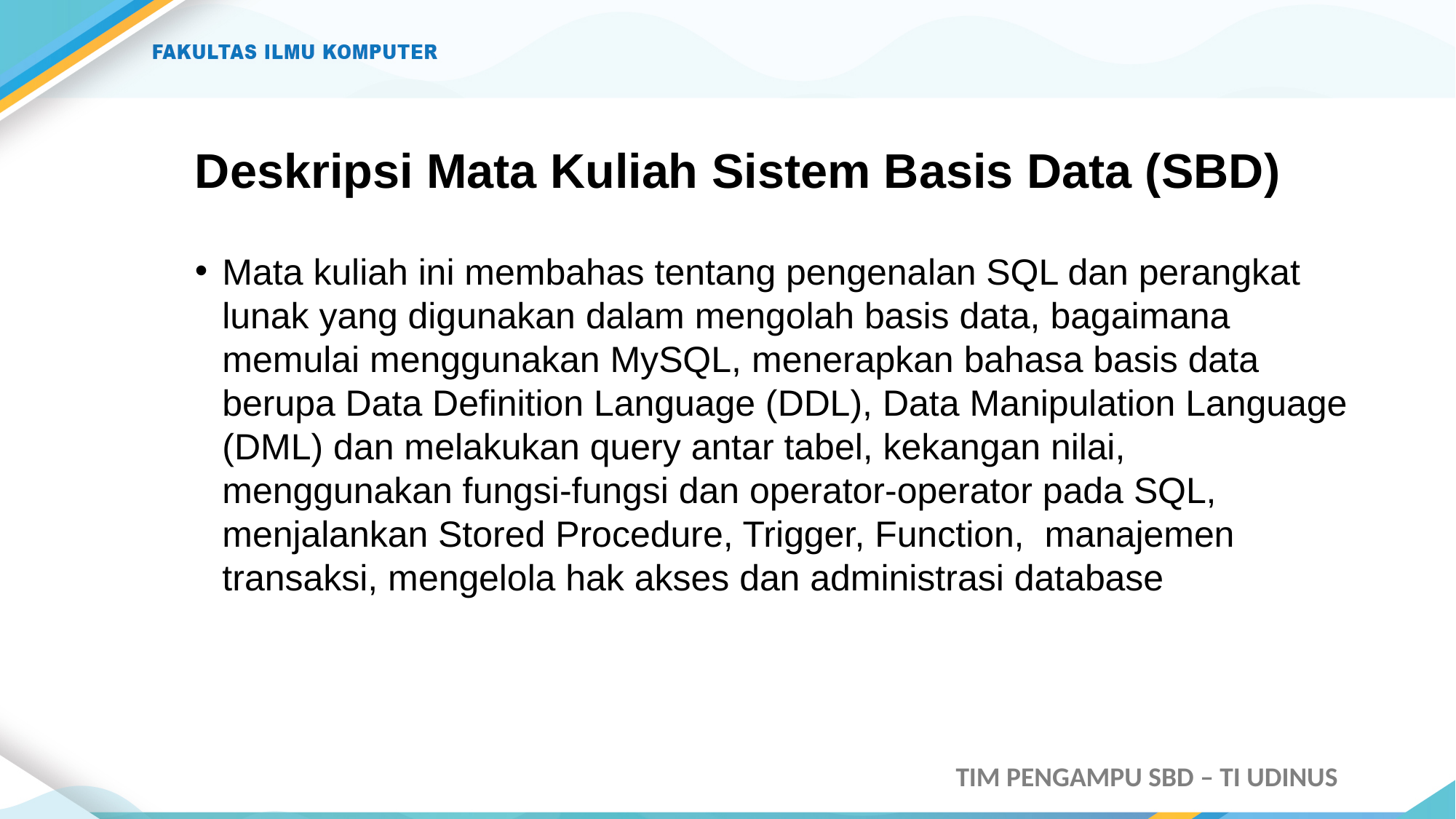

# Deskripsi Mata Kuliah Sistem Basis Data (SBD)
Mata kuliah ini membahas tentang pengenalan SQL dan perangkat lunak yang digunakan dalam mengolah basis data, bagaimana memulai menggunakan MySQL, menerapkan bahasa basis data berupa Data Definition Language (DDL), Data Manipulation Language (DML) dan melakukan query antar tabel, kekangan nilai, menggunakan fungsi-fungsi dan operator-operator pada SQL, menjalankan Stored Procedure, Trigger, Function,  manajemen transaksi, mengelola hak akses dan administrasi database